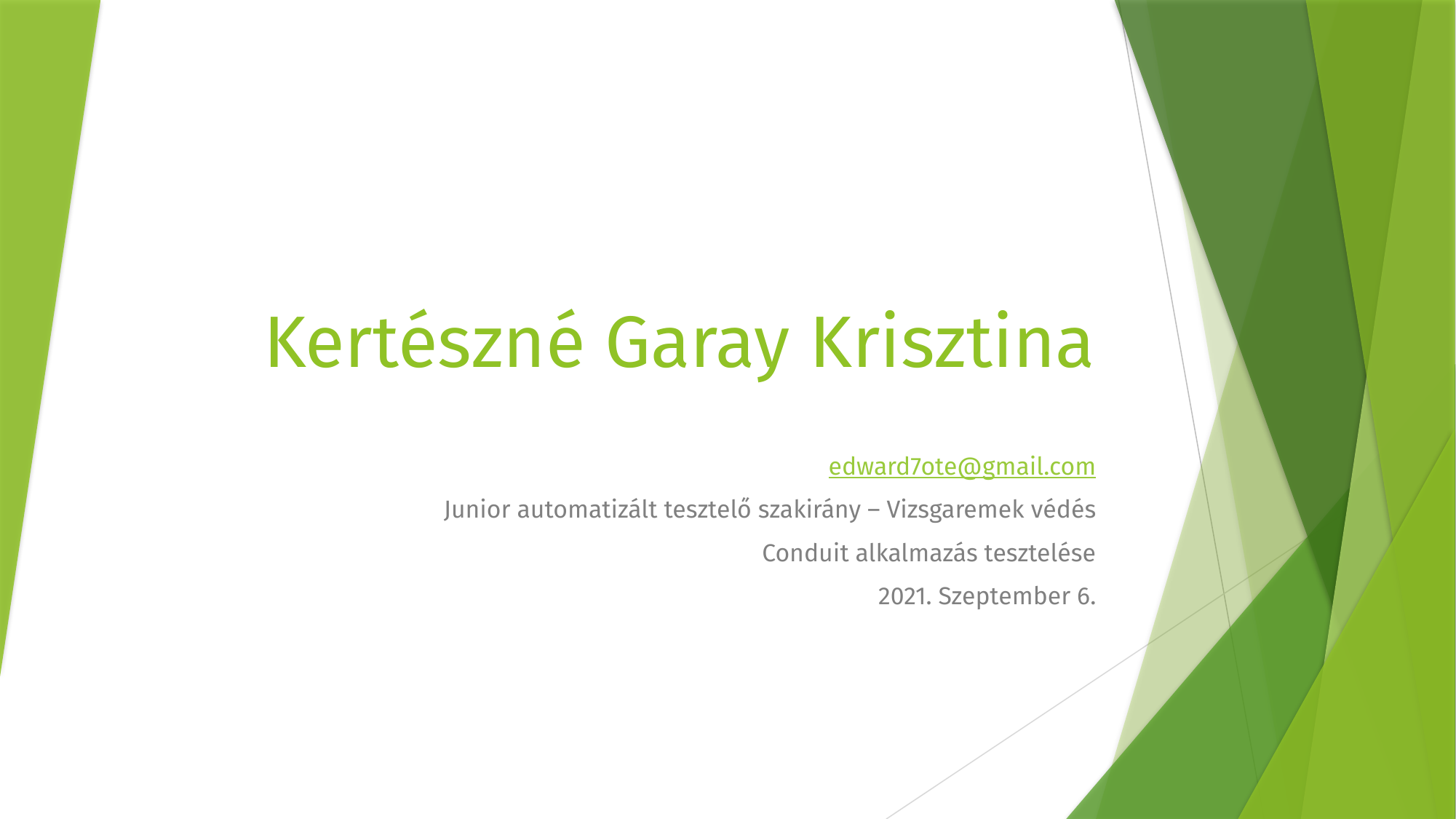

# Kertészné Garay Krisztina
edward7ote@gmail.com
Junior automatizált tesztelő szakirány – Vizsgaremek védés
Conduit alkalmazás tesztelése
2021. Szeptember 6.